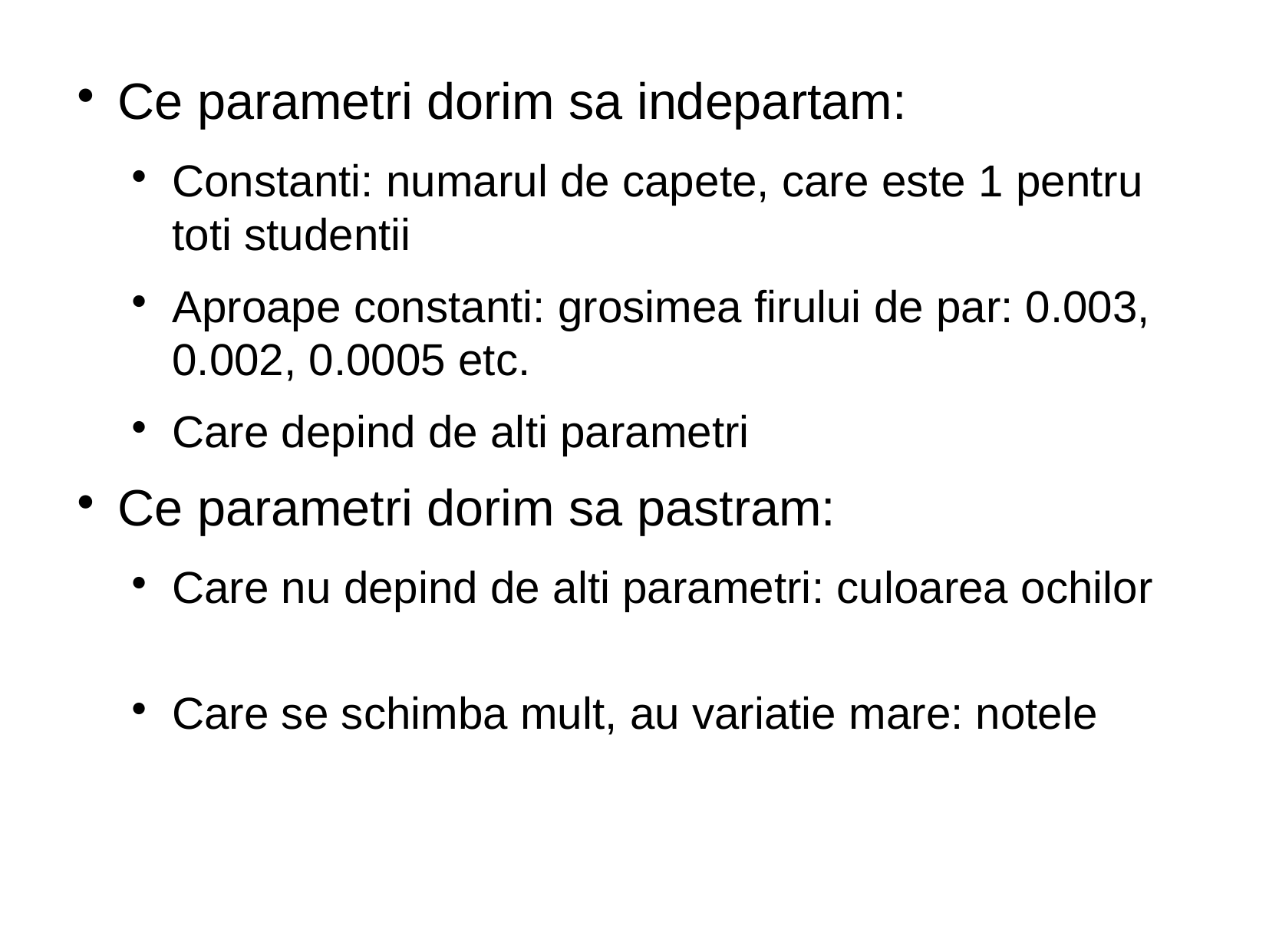

Ce parametri dorim sa indepartam:
Constanti: numarul de capete, care este 1 pentru toti studentii
Aproape constanti: grosimea firului de par: 0.003, 0.002, 0.0005 etc.
Care depind de alti parametri
Ce parametri dorim sa pastram:
Care nu depind de alti parametri: culoarea ochilor
Care se schimba mult, au variatie mare: notele